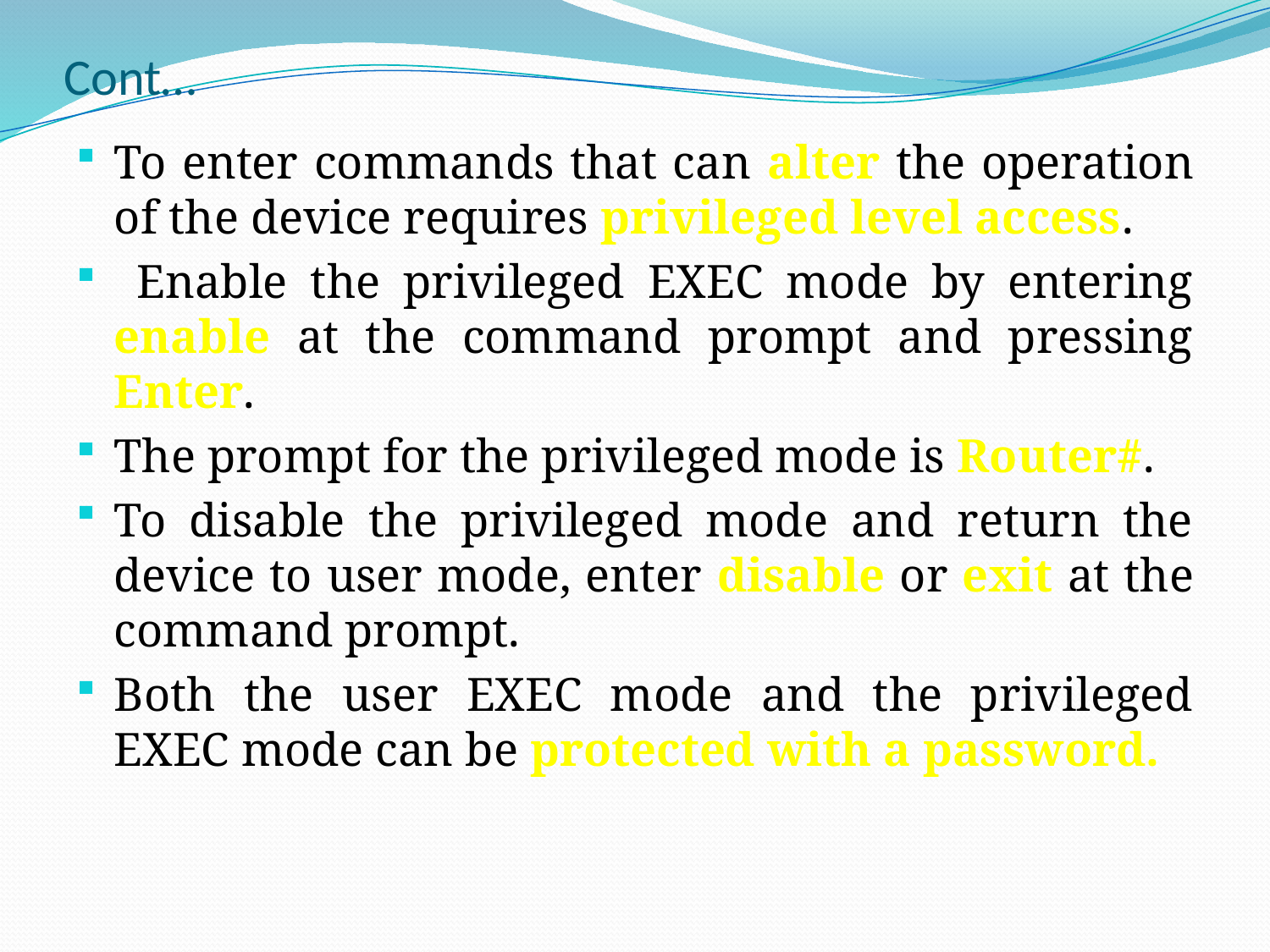

# Cont…
To enter commands that can alter the operation of the device requires privileged level access.
 Enable the privileged EXEC mode by entering enable at the command prompt and pressing Enter.
The prompt for the privileged mode is Router#.
To disable the privileged mode and return the device to user mode, enter disable or exit at the command prompt.
Both the user EXEC mode and the privileged EXEC mode can be protected with a password.